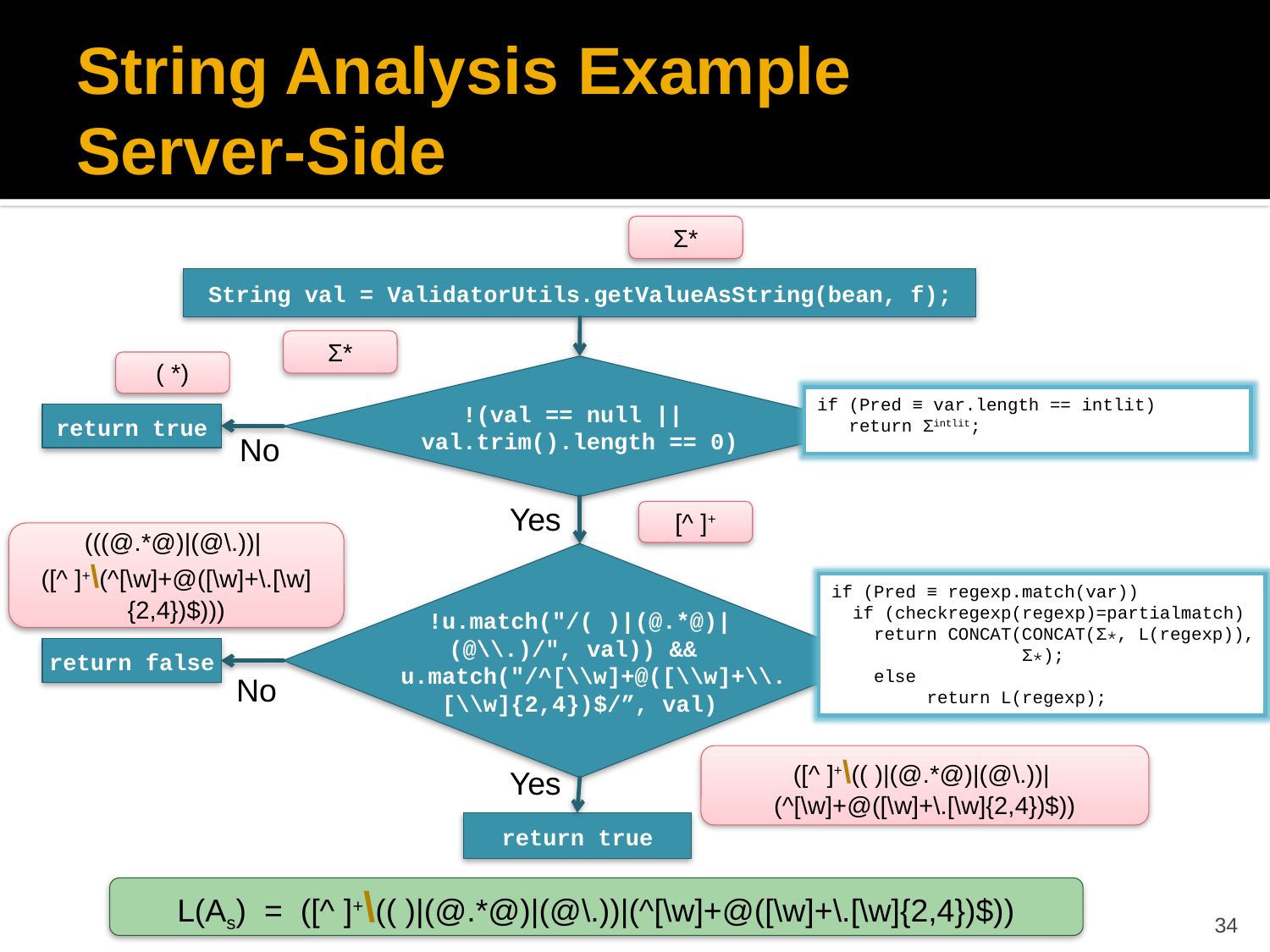

# String Analysis Example Server-Side
Σ*
 String val = ValidatorUtils.getValueAsString(bean, f);
Σ*
( *)
!(val == null ||
val.trim().length == 0)
if (Pred ≡ var.length == intlit)
   return Σintlit;
return true
No
Yes
[^ ]+
(((@.*@)|(@\.))|
([^ ]+\(^[\w]+@([\w]+\.[\w]{2,4})$)))
!u.match("/( )|(@.*@)|
(@\\.)/", val)) &&
  u.match("/^[\\w]+@([\\w]+\\.
[\\w]{2,4})$/”, val)
if (Pred ≡ regexp.match(var))
  if (checkregexp(regexp)=partialmatch)
    return CONCAT(CONCAT(Σ∗, L(regexp)),
                  Σ∗);
    else
         return L(regexp);
return false
No
([^ ]+\(( )|(@.*@)|(@\.))|
(^[\w]+@([\w]+\.[\w]{2,4})$))
Yes
return true
L(As)  =  ([^ ]+\(( )|(@.*@)|(@\.))|(^[\w]+@([\w]+\.[\w]{2,4})$))
34